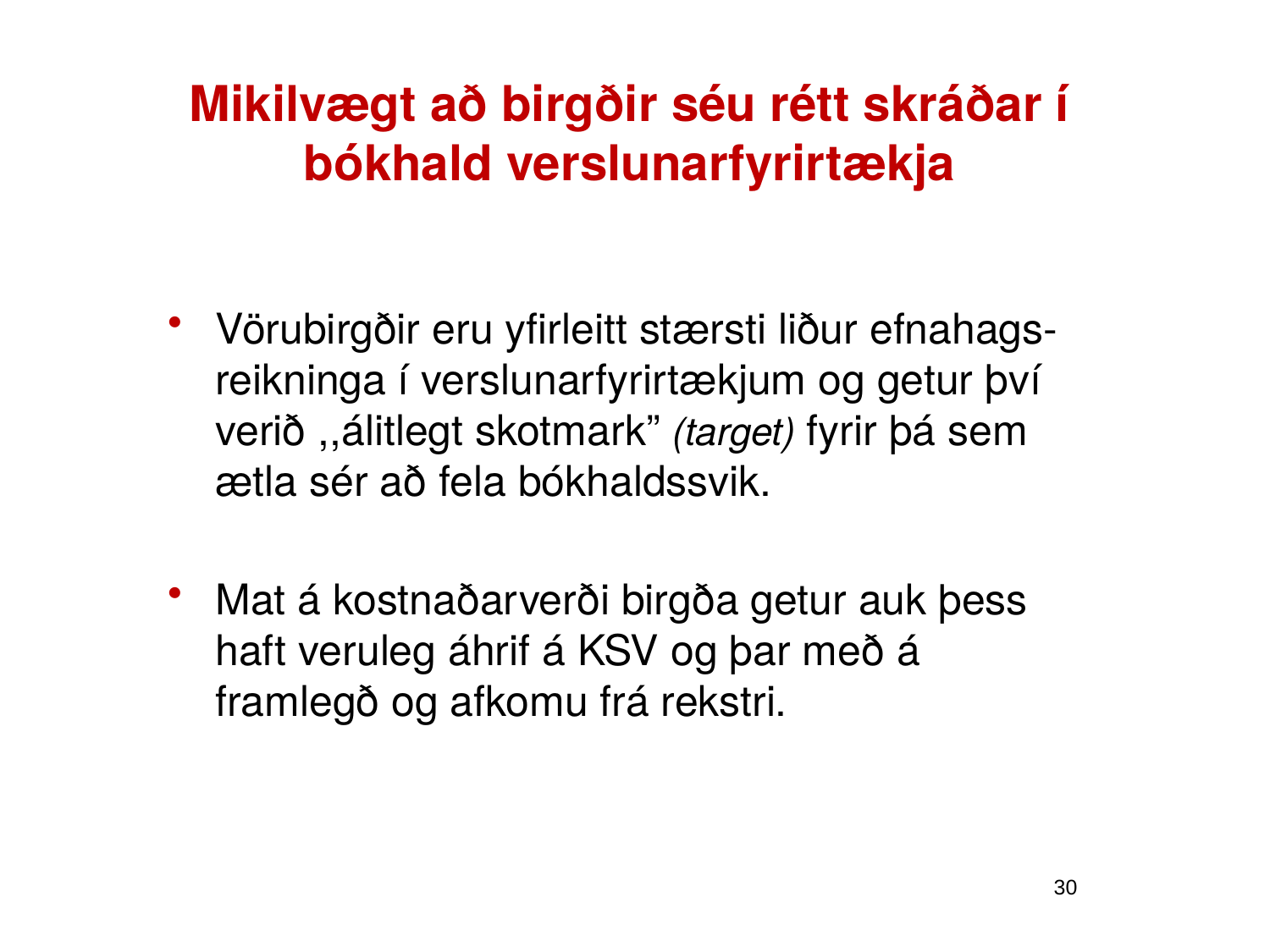

# Mikilvægt að birgðir séu rétt skráðar í bókhald verslunarfyrirtækja

Vörubirgðir eru yfirleitt stærsti liður efnahags-reikninga í verslunarfyrirtækjum og getur því verið ,,álitlegt skotmark” (target) fyrir þá sem ætla sér að fela bókhaldssvik.

Mat á kostnaðarverði birgða getur auk þess haft veruleg áhrif á KSV og þar með á framlegð og afkomu frá rekstri.

30